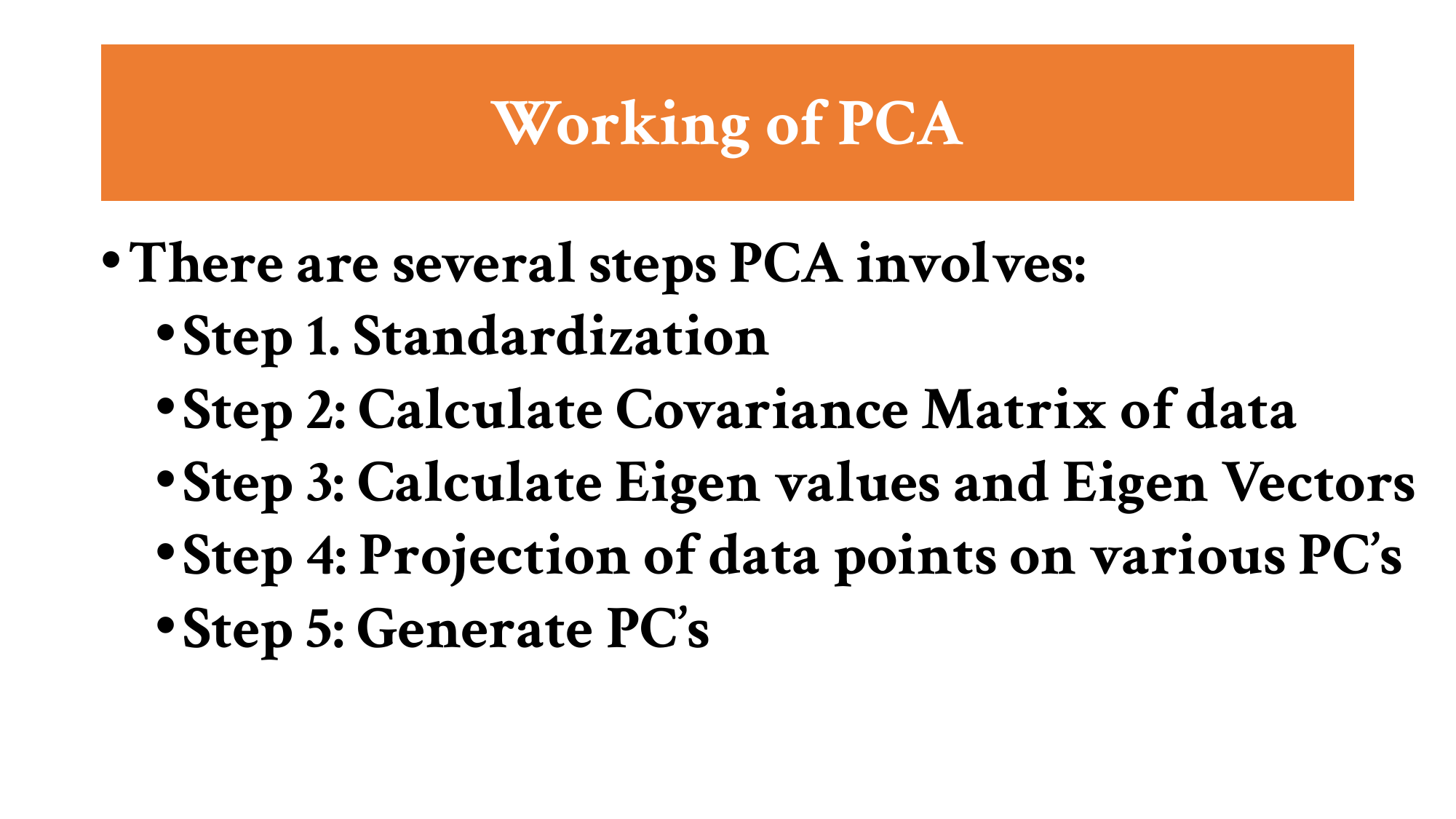

# Working of PCA
There are several steps PCA involves:
Step 1. Standardization
Step 2: Calculate Covariance Matrix of data
Step 3: Calculate Eigen values and Eigen Vectors
Step 4: Projection of data points on various PC’s
Step 5: Generate PC’s